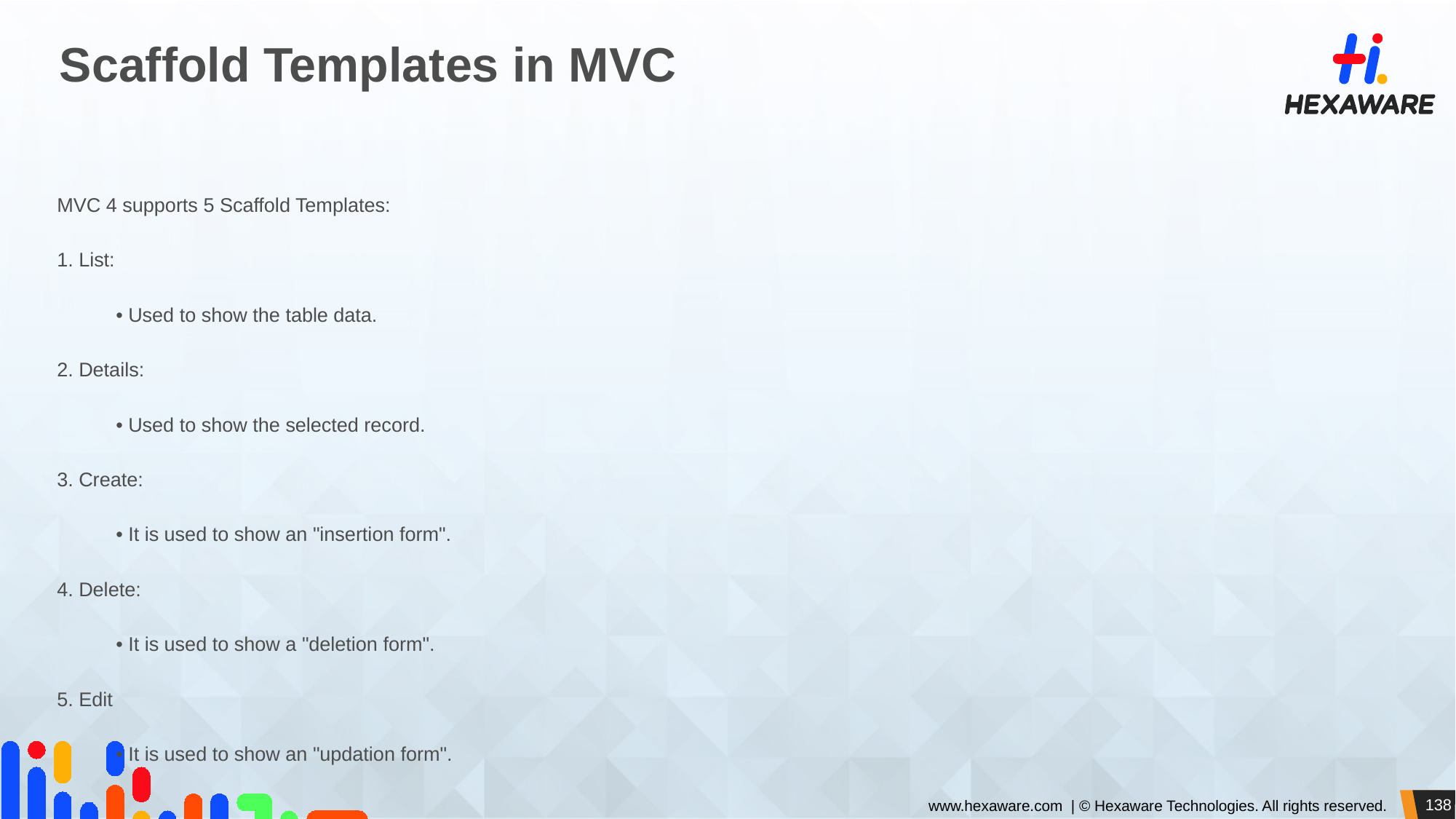

# Scaffold Templates in MVC
MVC 4 supports 5 Scaffold Templates:

1. List:

	• Used to show the table data.

2. Details:

	• Used to show the selected record.

3. Create:

	• It is used to show an "insertion form".

4. Delete:

	• It is used to show a "deletion form".

5. Edit

	• It is used to show an "updation form".